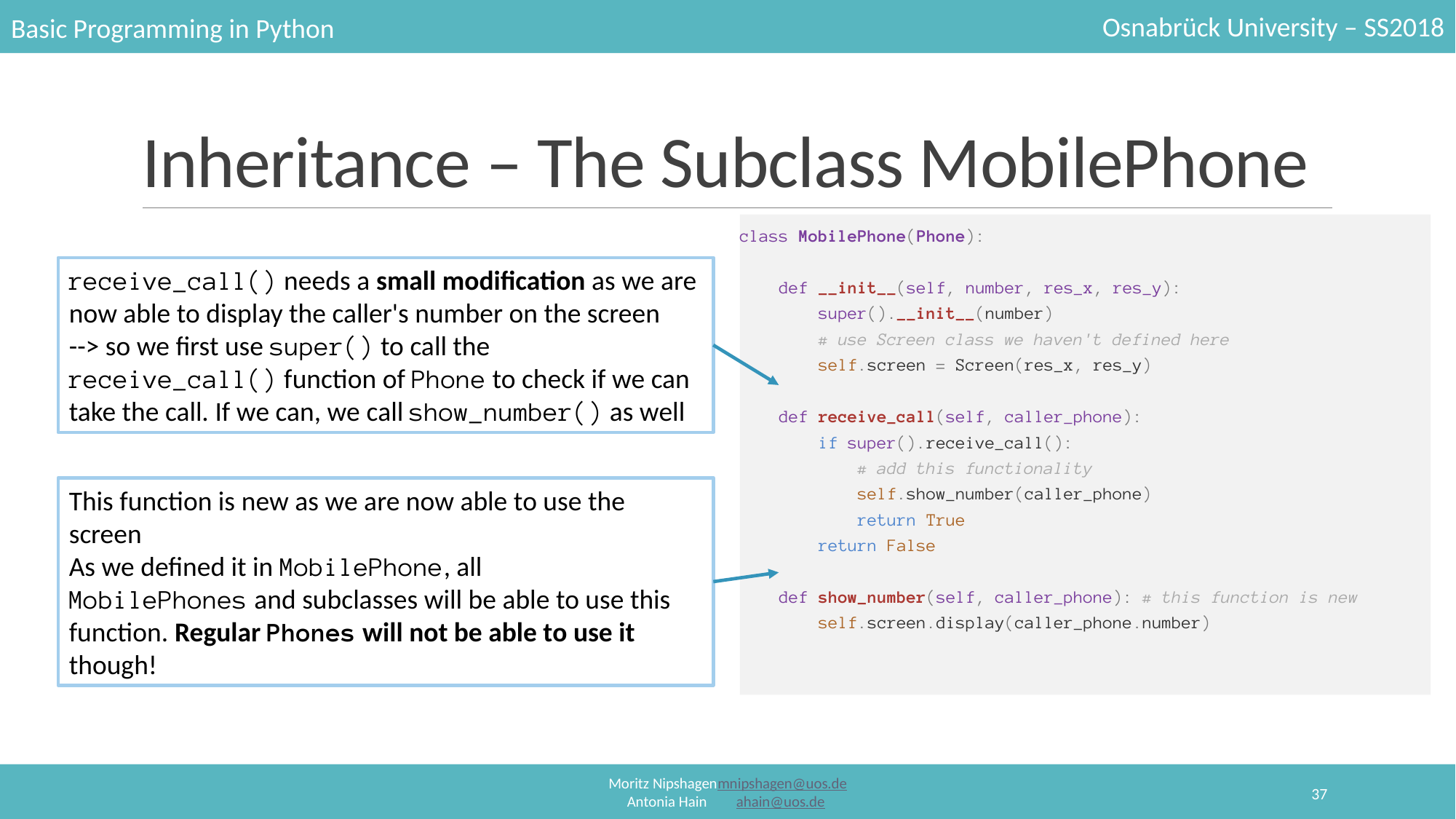

# Inheritance – The Subclass MobilePhone
class MobilePhone(Phone):

    def __init__(self, number, res_x, res_y):
        super().__init__(number)
        # use Screen class we haven't defined here
        self.screen = Screen(res_x, res_y)

    def receive_call(self, caller_phone):
        if super().receive_call():
            # add this functionality
            self.show_number(caller_phone)
            return True
        return False

    def show_number(self, caller_phone): # this function is new
        self.screen.display(caller_phone.number)

receive_call() needs a small modification as we are now able to display the caller's number on the screen
--> so we first use super() to call the receive_call() function of Phone to check if we can take the call. If we can, we call show_number() as well
This function is new as we are now able to use the screen
As we defined it in MobilePhone, all MobilePhones and subclasses will be able to use this function. Regular Phones will not be able to use it though!
37